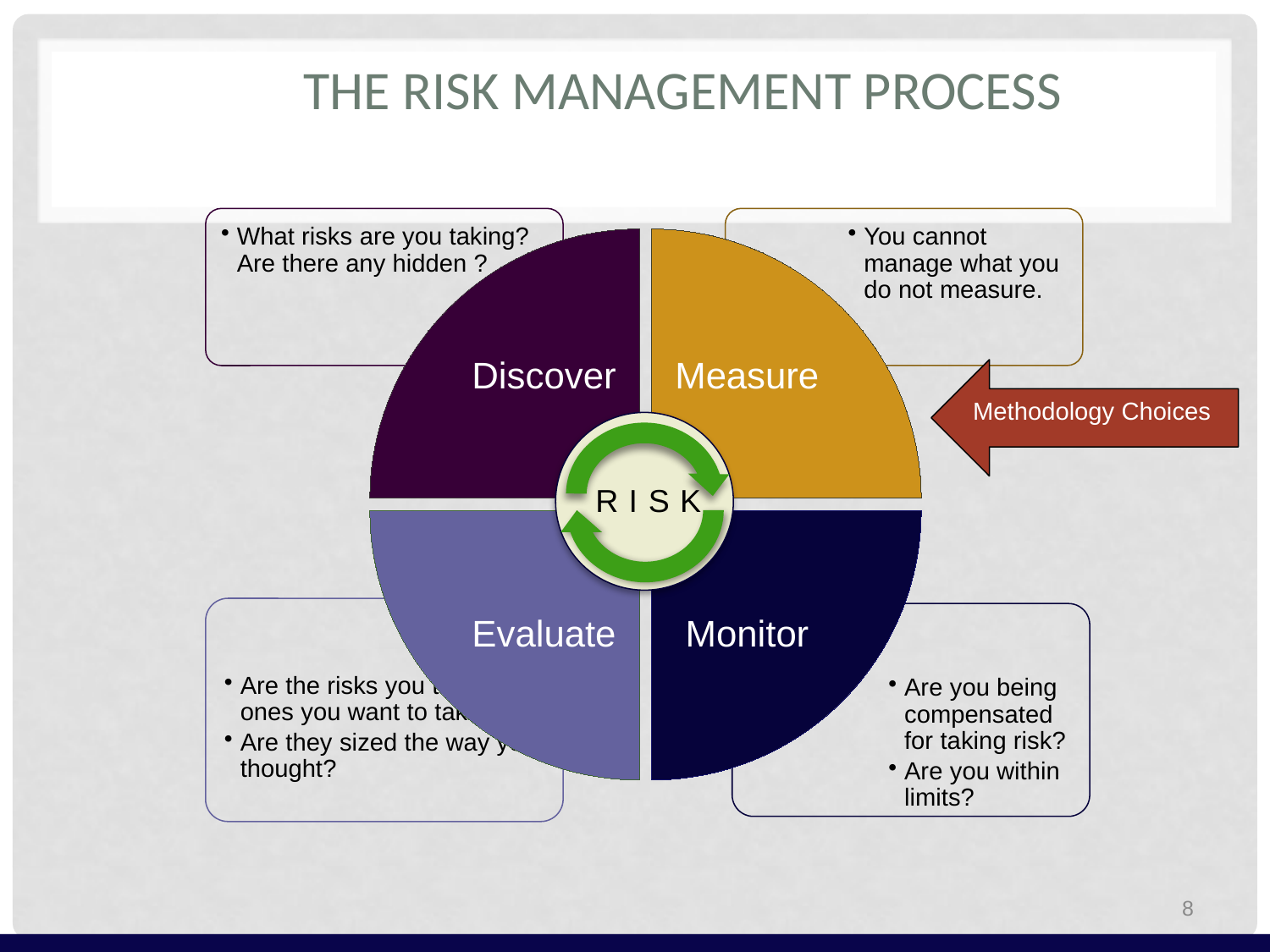

The Risk Management Process
Are you being compensated for taking risk?
Are you within limits?
Are the risks you take the ones you want to take?
Are they sized the way you thought?
You cannot manage what you do not measure.
What risks are you taking? Are there any hidden ?
Discover

Measure

Monitor

Evaluate

Risk
Methodology Choices

8